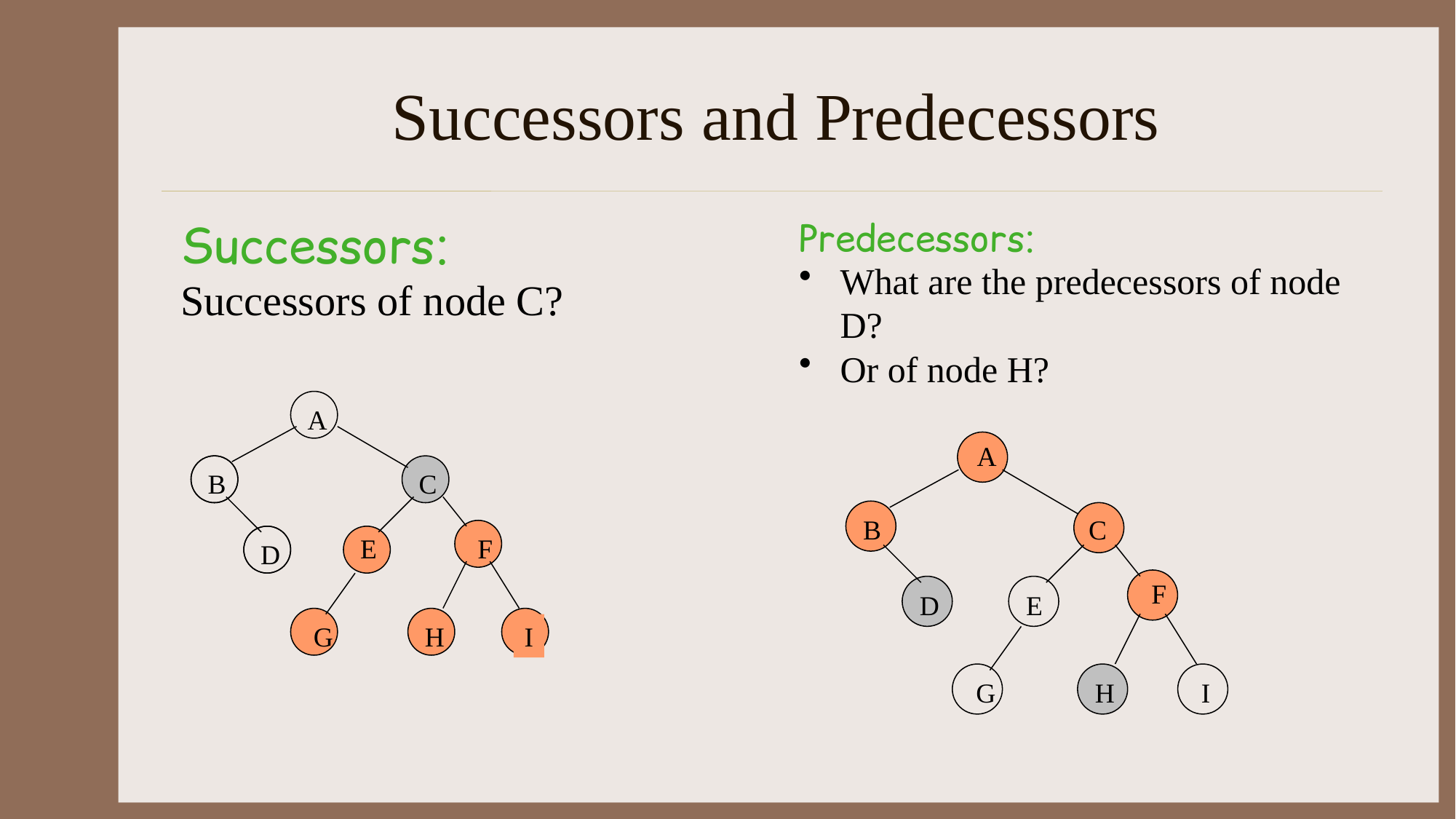

# Successors and Predecessors
Successors:
Successors of node C?

Predecessors:
What are the predecessors of node D?
Or of node H?

A

B
C

E
F
D

G
H
I

A

B
C

F

D
E

G
H
I